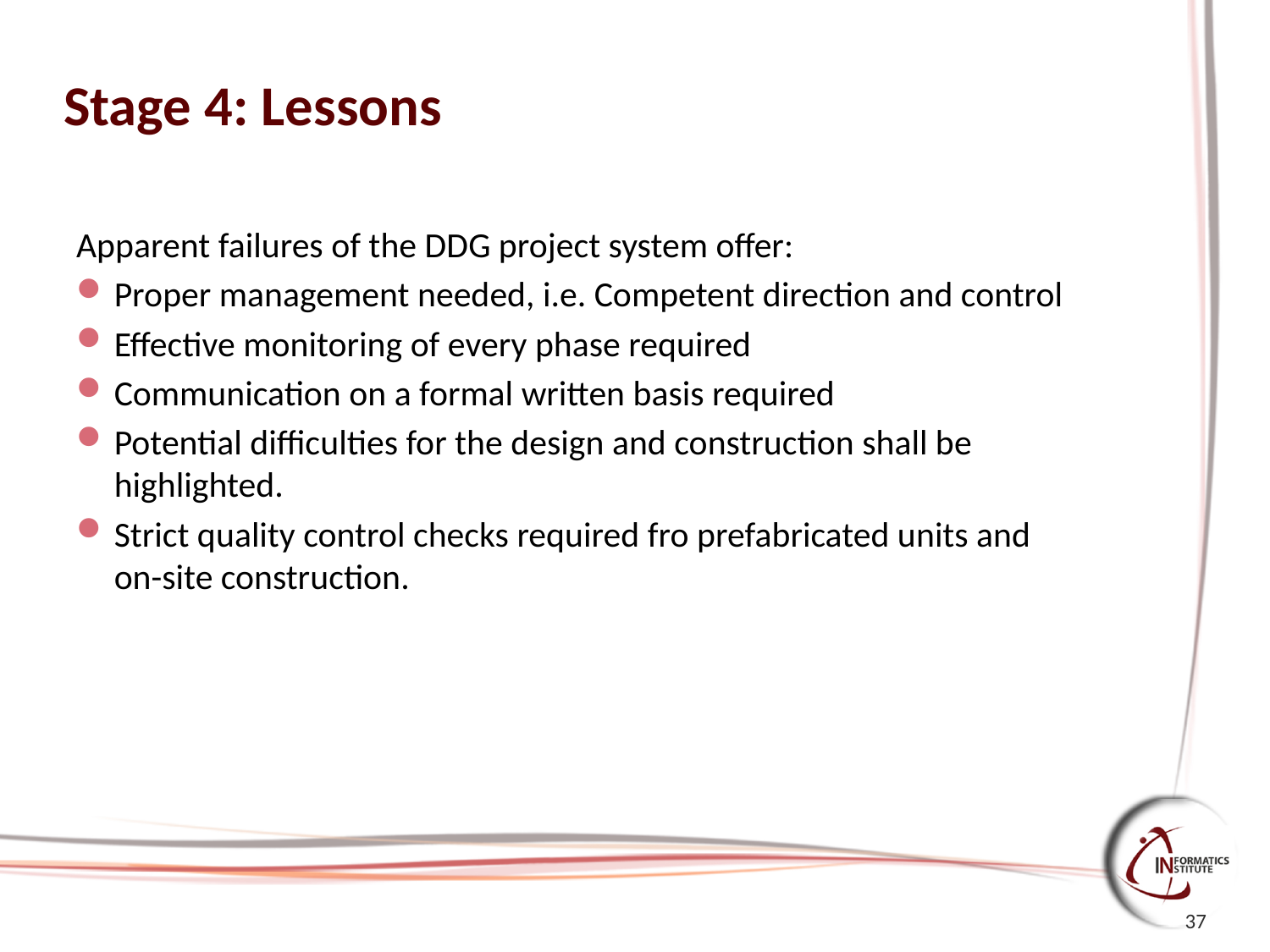

# Stage 4: Lessons
Apparent failures of the DDG project system offer:
Proper management needed, i.e. Competent direction and control
Effective monitoring of every phase required
Communication on a formal written basis required
Potential difficulties for the design and construction shall be highlighted.
Strict quality control checks required fro prefabricated units and on-site construction.

37